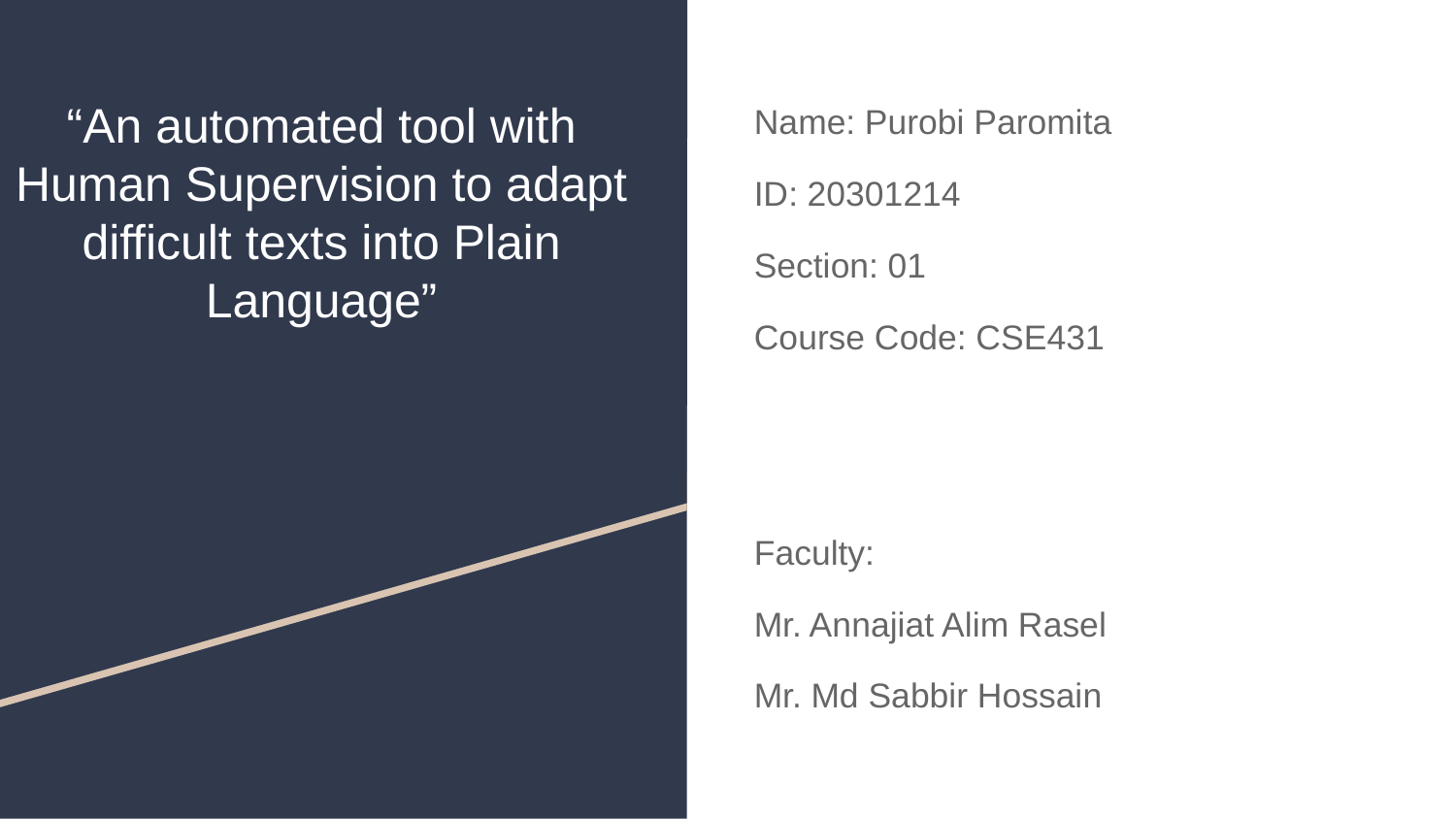

# “An automated tool with Human Supervision to adapt difficult texts into Plain Language”
Name: Purobi Paromita
ID: 20301214
Section: 01
Course Code: CSE431

Faculty:
Mr. Annajiat Alim Rasel
Mr. Md Sabbir Hossain